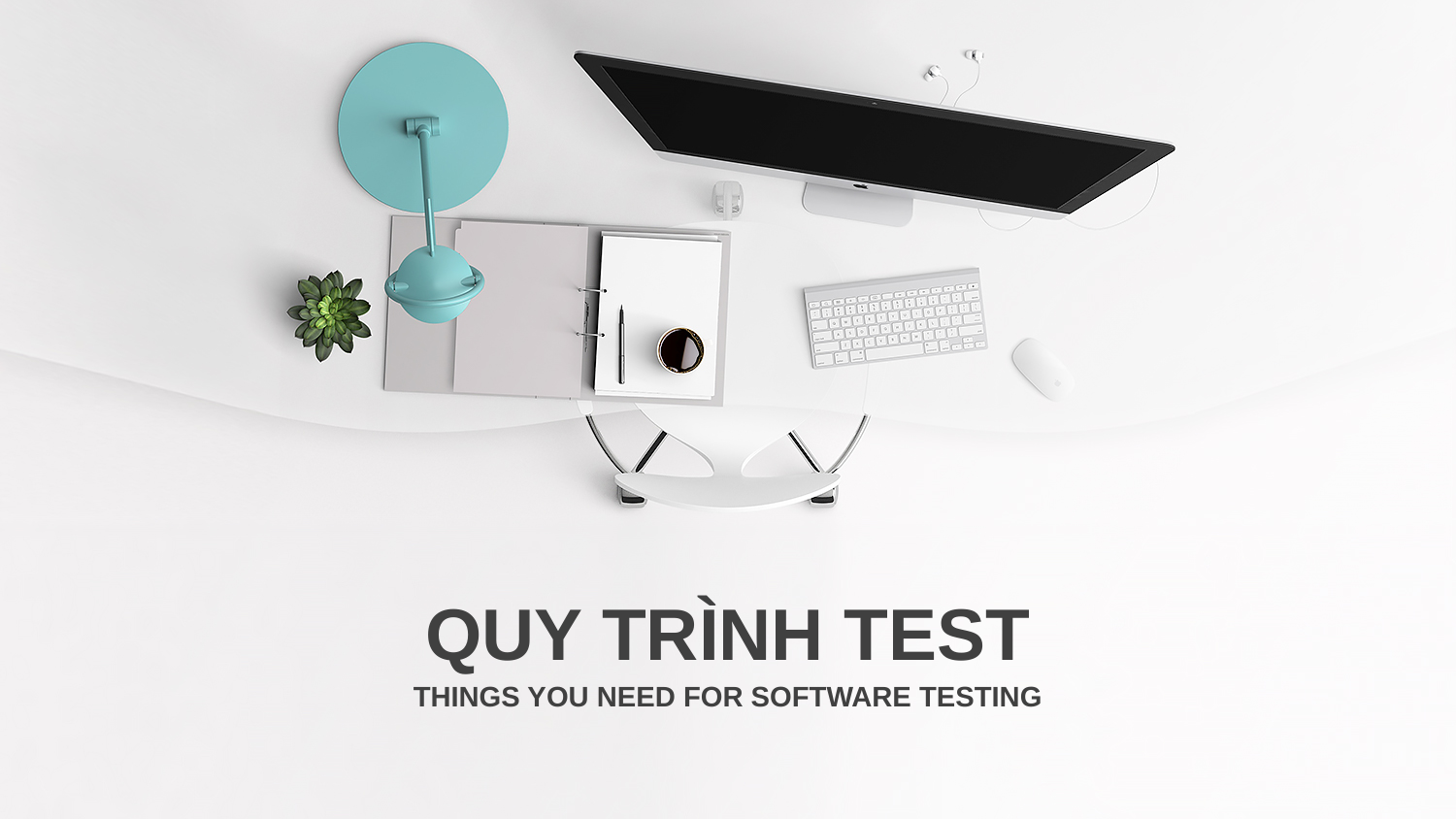

QUY TRÌNH TEST
THINGS YOU NEED FOR SOFTWARE TESTING